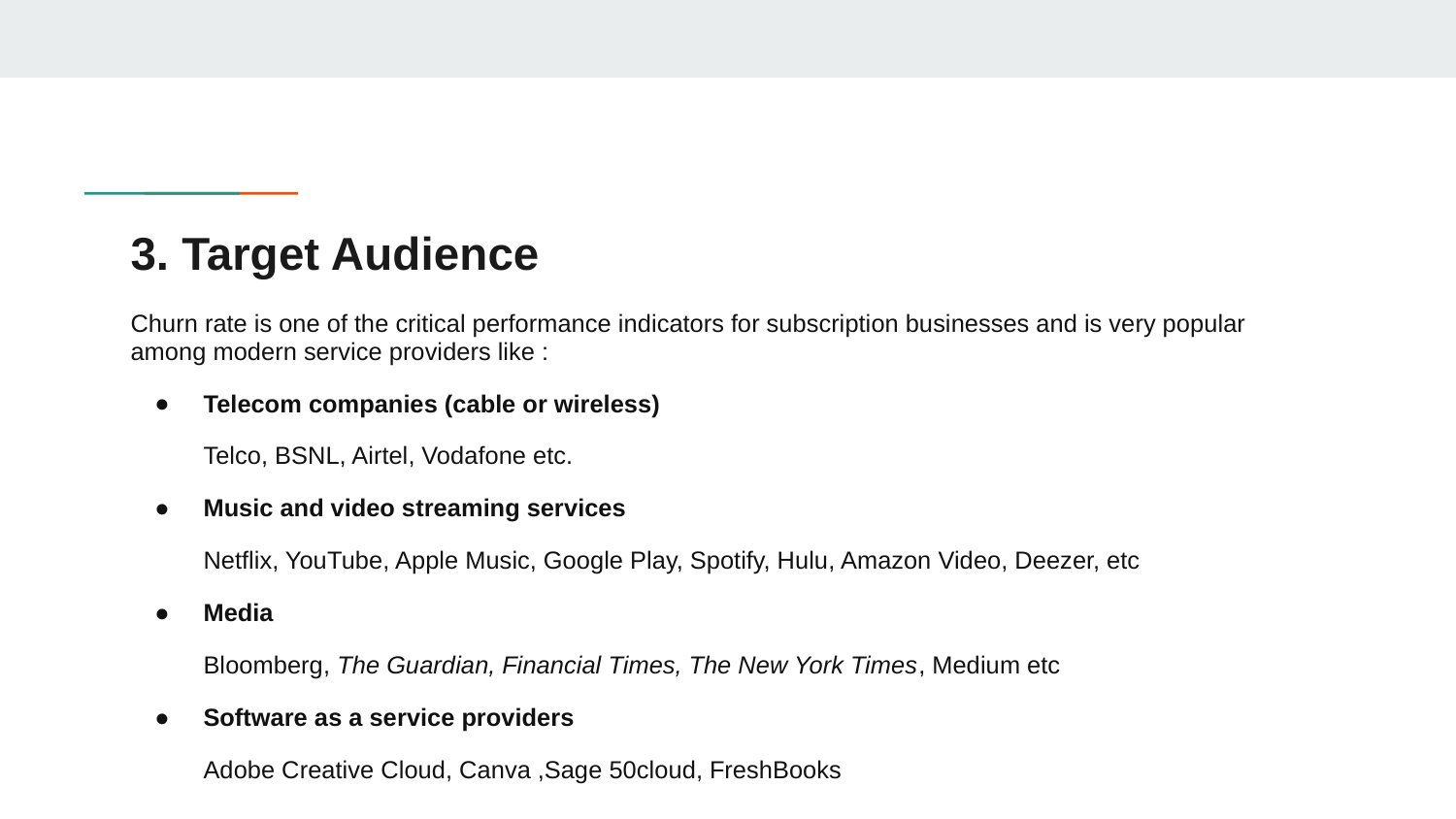

# 3. Target Audience
Churn rate is one of the critical performance indicators for subscription businesses and is very popular among modern service providers like :
Telecom companies (cable or wireless)
Telco, BSNL, Airtel, Vodafone etc.
Music and video streaming services
Netflix, YouTube, Apple Music, Google Play, Spotify, Hulu, Amazon Video, Deezer, etc
Media
Bloomberg, The Guardian, Financial Times, The New York Times, Medium etc
Software as a service providers
Adobe Creative Cloud, Canva ,Sage 50cloud, FreshBooks